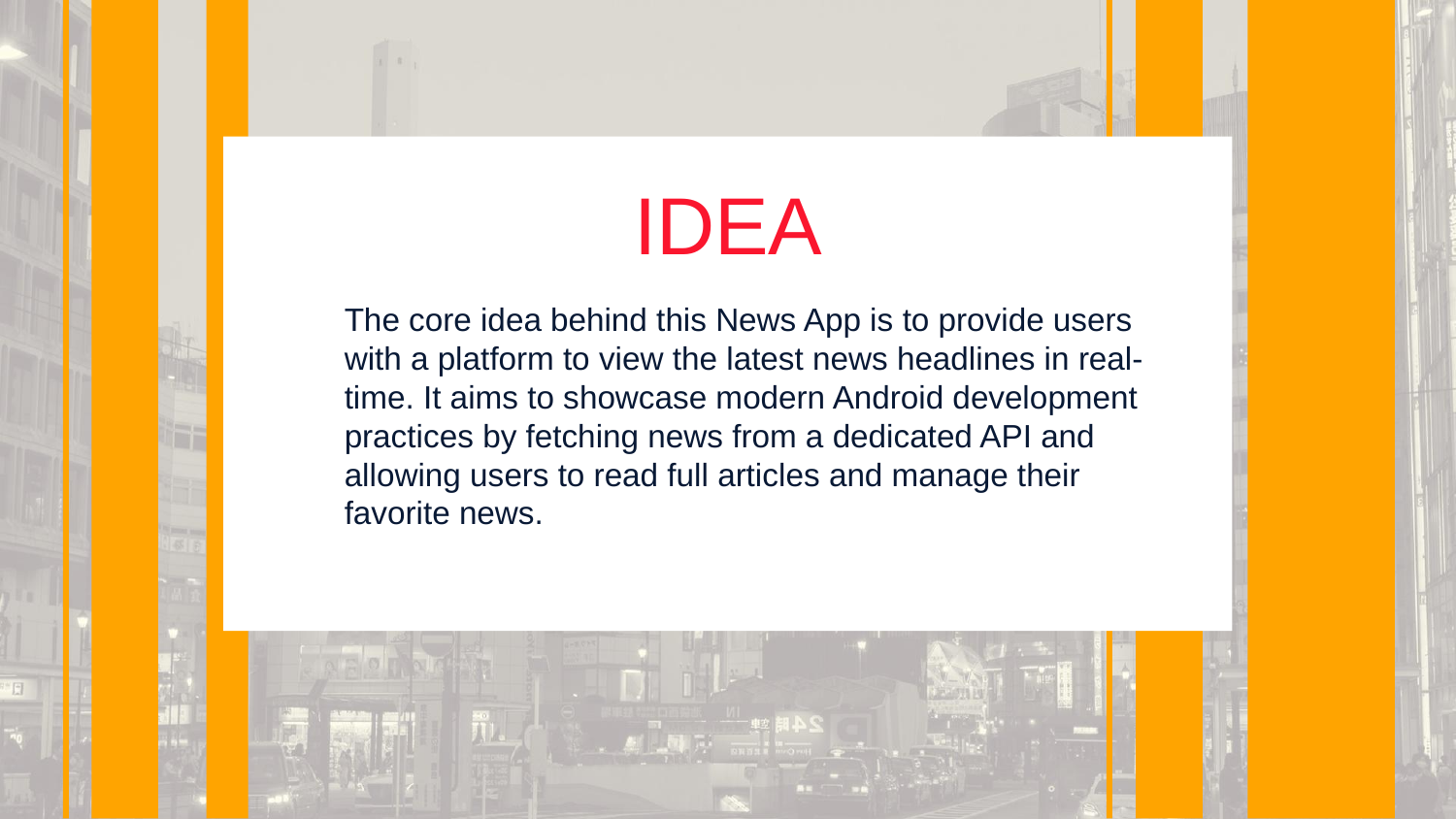

# IDEA
The core idea behind this News App is to provide users with a platform to view the latest news headlines in real-time. It aims to showcase modern Android development practices by fetching news from a dedicated API and allowing users to read full articles and manage their favorite news.